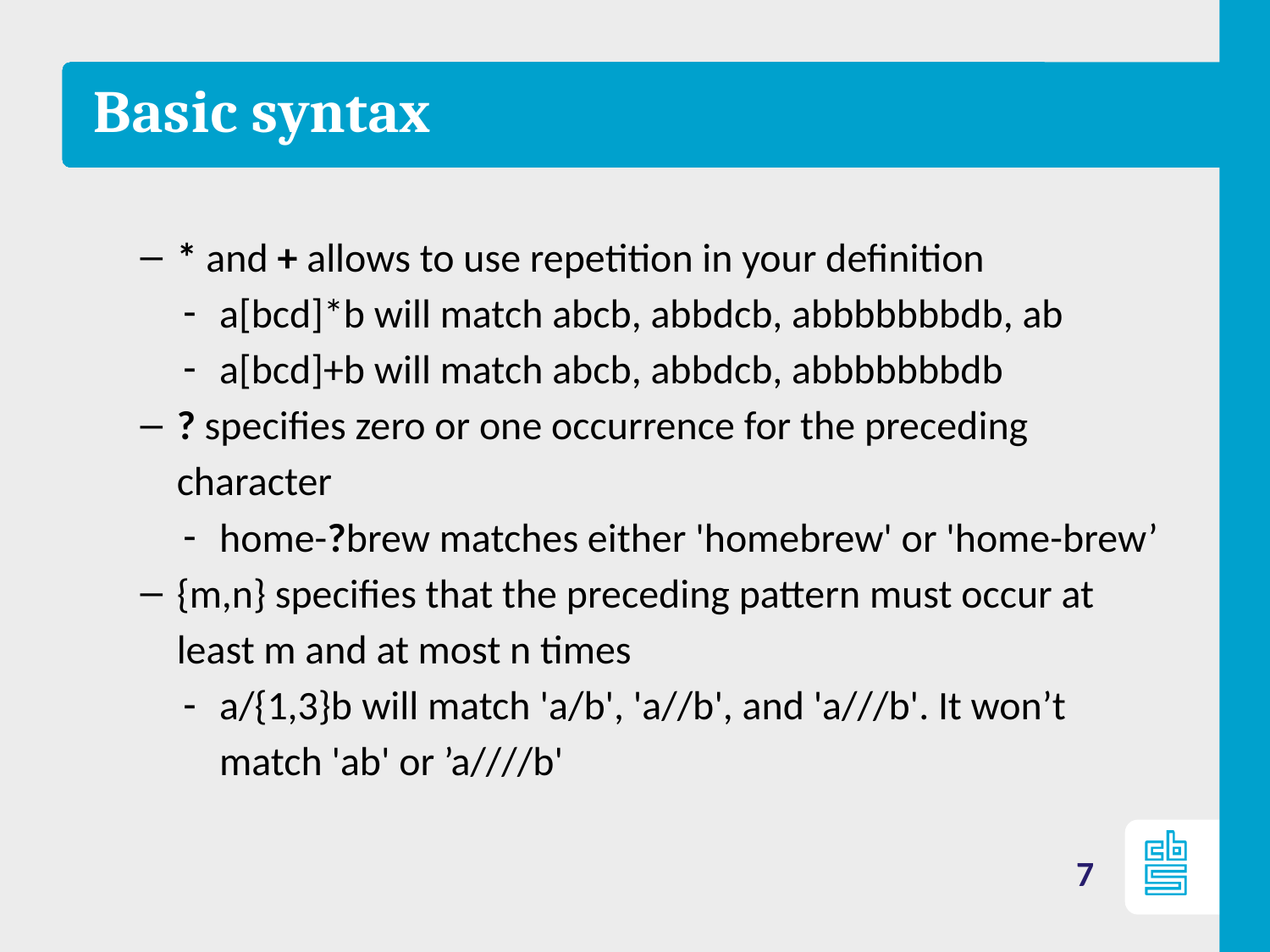

# Basic syntax
* and + allows to use repetition in your definition
a[bcd]*b will match abcb, abbdcb, abbbbbbbdb, ab
a[bcd]+b will match abcb, abbdcb, abbbbbbbdb
? specifies zero or one occurrence for the preceding character
home-?brew matches either 'homebrew' or 'home-brew’
{m,n} specifies that the preceding pattern must occur at least m and at most n times
a/{1,3}b will match 'a/b', 'a//b', and 'a///b'. It won’t match 'ab' or ’a////b'

7